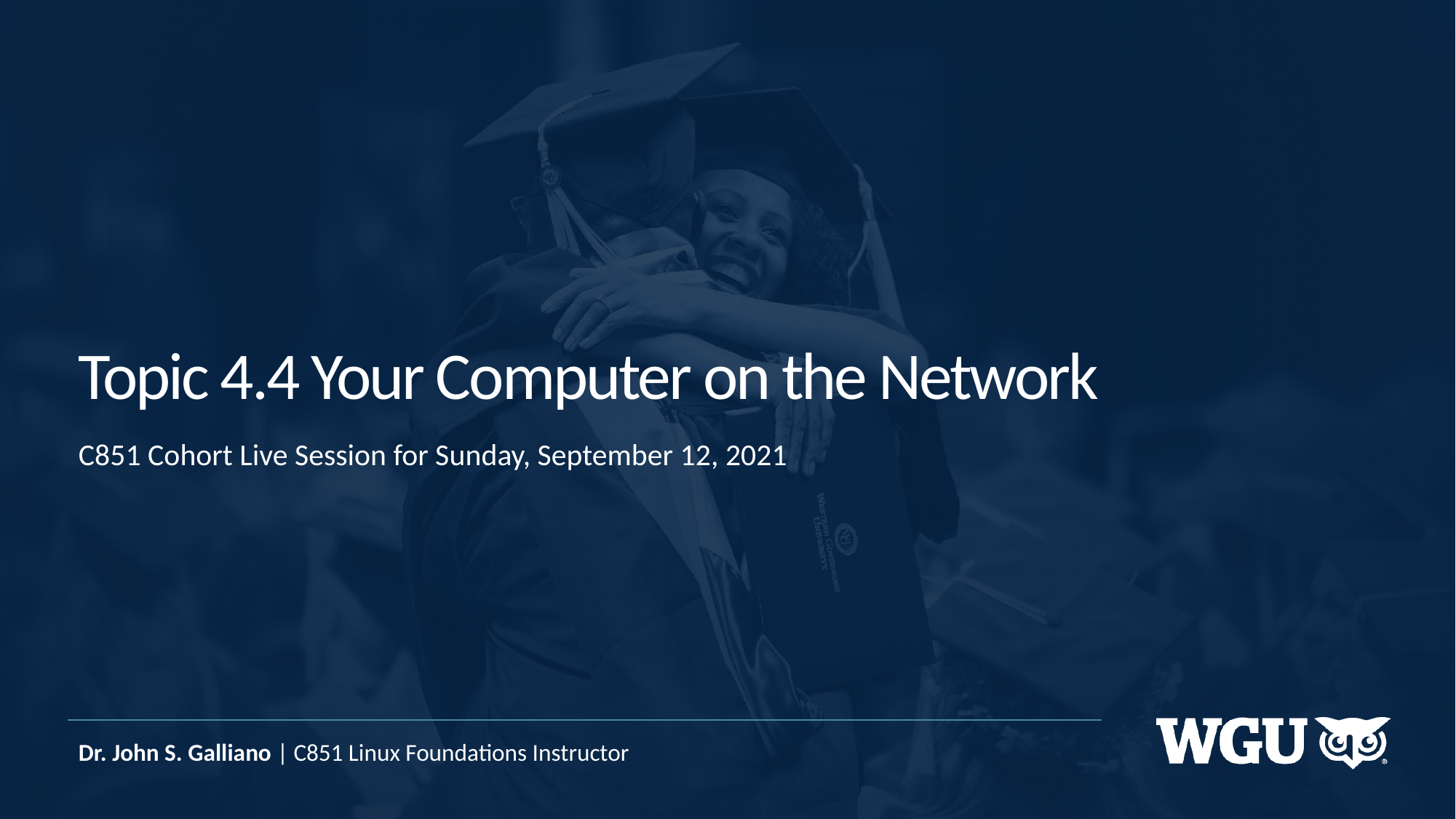

# Topic 4.4 Your Computer on the Network
C851 Cohort Live Session for Sunday, September 12, 2021
Dr. John S. Galliano | C851 Linux Foundations Instructor